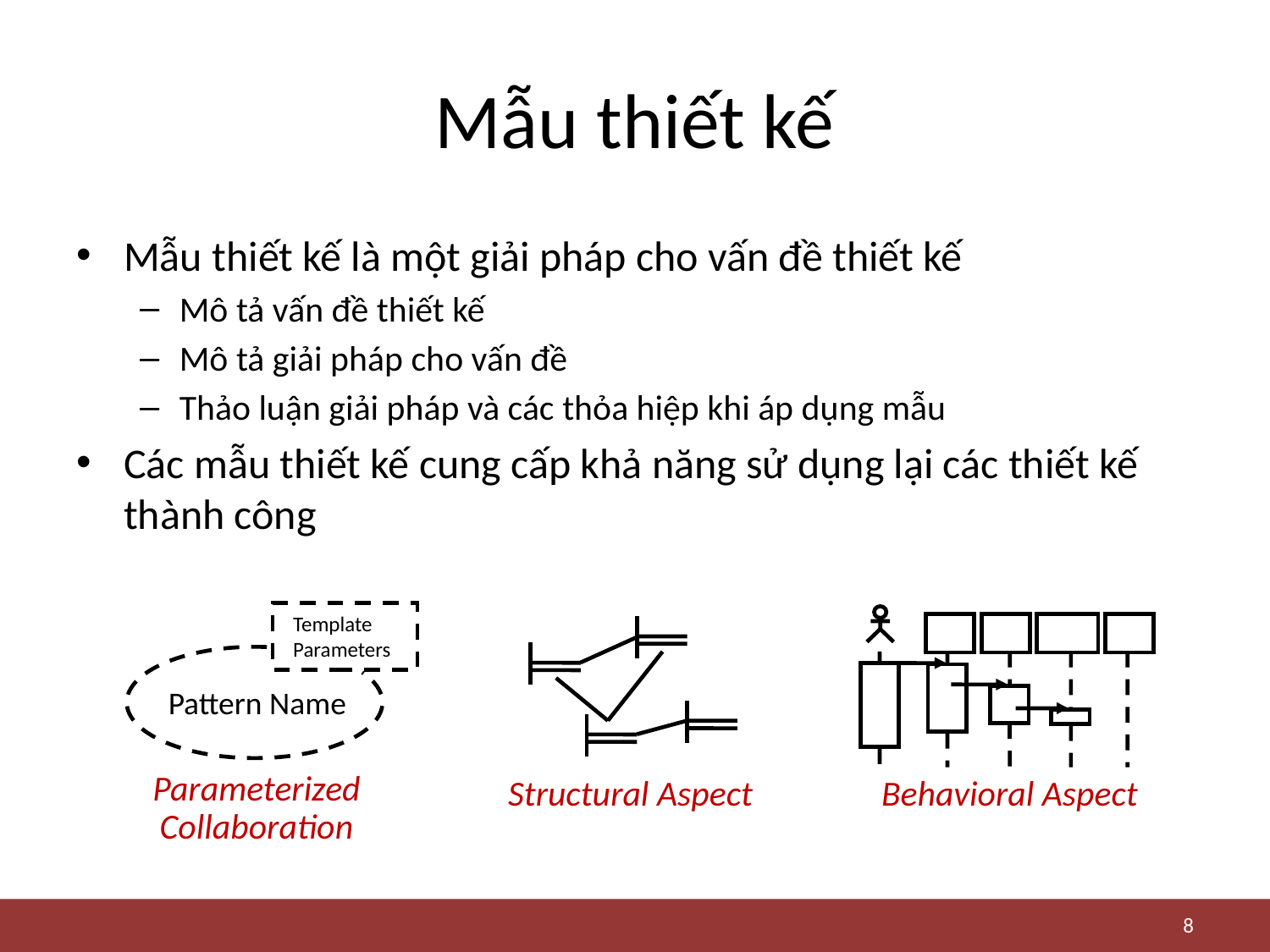

# Mẫu thiết kế
Mẫu thiết kế là một giải pháp cho vấn đề thiết kế
Mô tả vấn đề thiết kế
Mô tả giải pháp cho vấn đề
Thảo luận giải pháp và các thỏa hiệp khi áp dụng mẫu
Các mẫu thiết kế cung cấp khả năng sử dụng lại các thiết kế thành công
Template
Parameters

Pattern Name

Parameterized
Collaboration
Structural Aspect
Behavioral Aspect
8